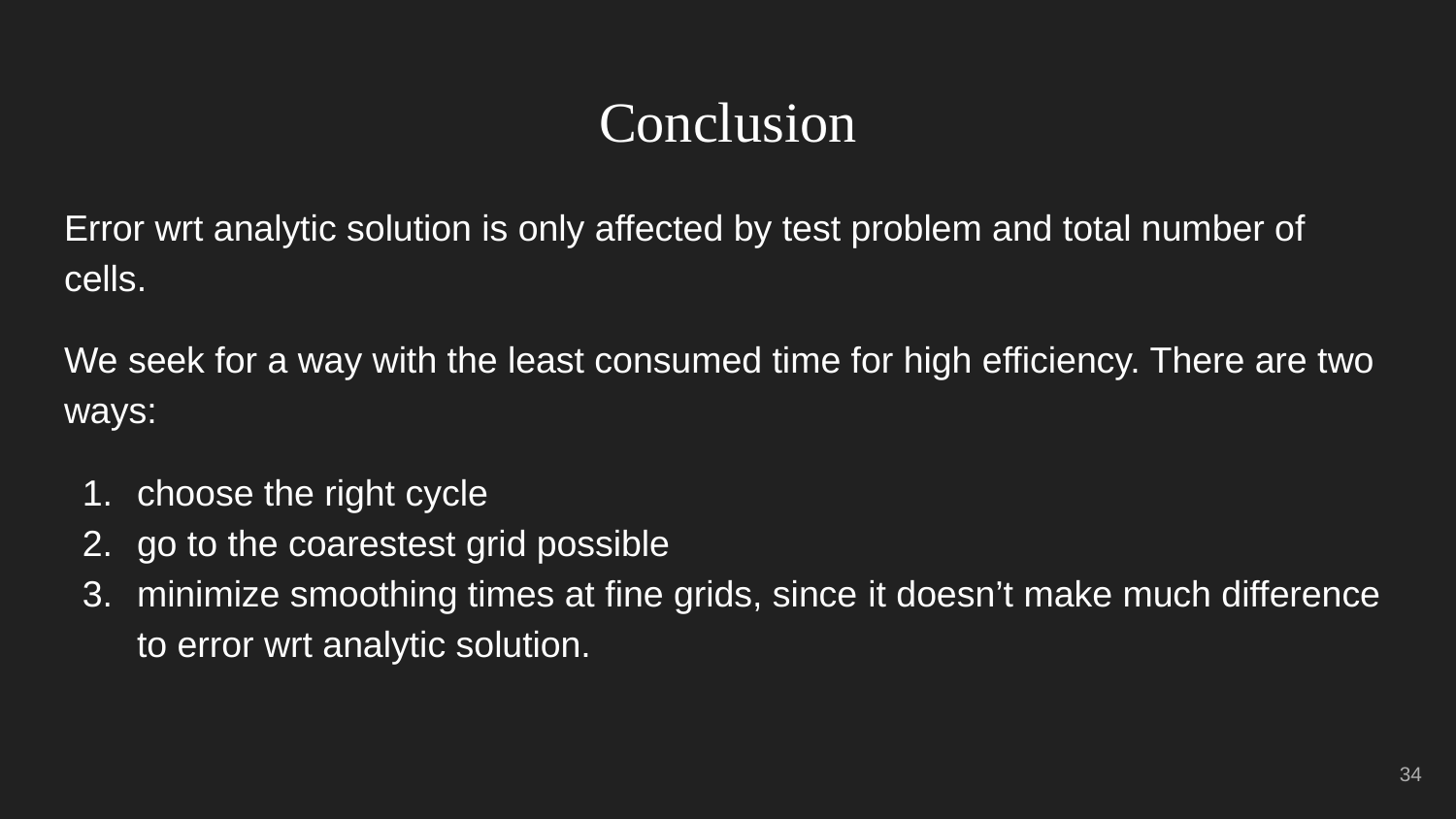

# Conclusion
Error wrt analytic solution is only affected by test problem and total number of cells.
We seek for a way with the least consumed time for high efficiency. There are two ways:
choose the right cycle
go to the coarestest grid possible
minimize smoothing times at fine grids, since it doesn’t make much difference to error wrt analytic solution.
34